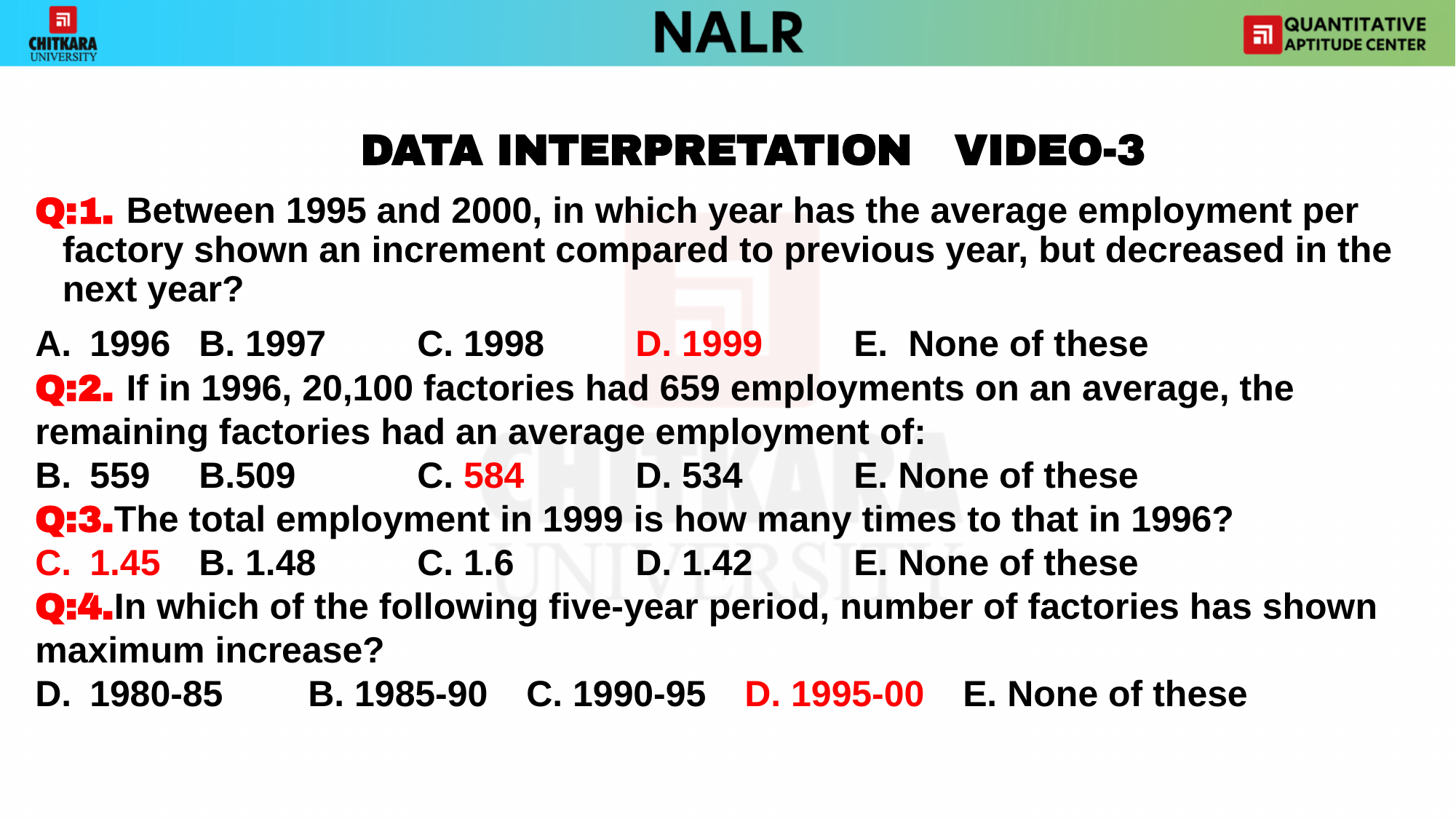

DATA INTERPRETATION   VIDEO-3
Q:1. Between 1995 and 2000, in which year has the average employment per factory shown an increment compared to previous year, but decreased in the next year?
1996  	B. 1997 	C. 1998 	D. 1999 	E.  None of these
Q:2. If in 1996, 20,100 factories had 659 employments on an average, the remaining factories had an average employment of:
559  	B.509 		C. 584 	D. 534  	E. None of these
Q:3.The total employment in 1999 is how many times to that in 1996?
1.45  	B. 1.48   	C. 1.6 		D. 1.42  	E. None of these
Q:4.In which of the following five-year period, number of factories has shown maximum increase?
1980-85 	B. 1985-90 	C. 1990-95 	D. 1995-00 	E. None of these